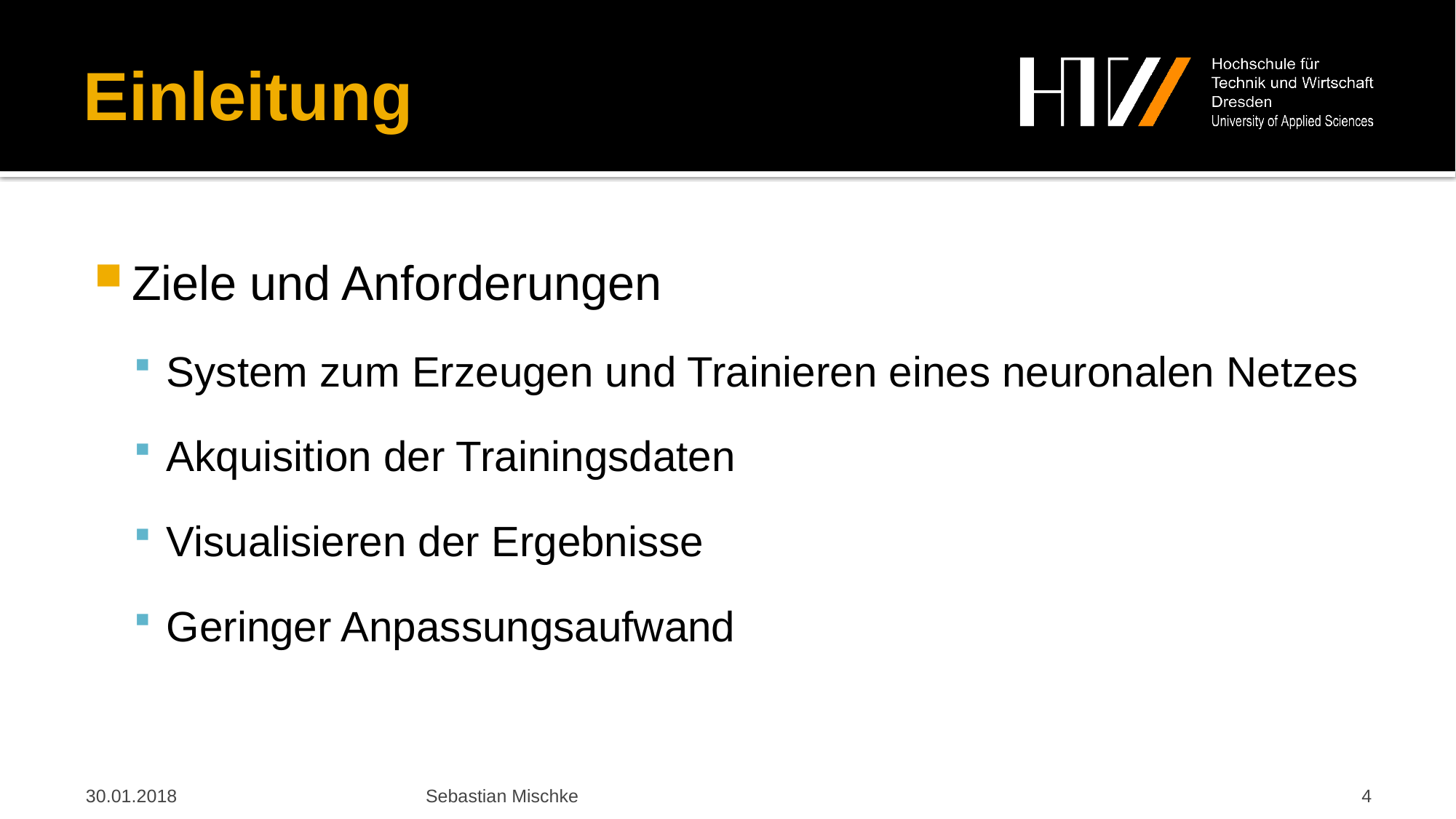

# Einleitung
Ziele und Anforderungen
System zum Erzeugen und Trainieren eines neuronalen Netzes
Akquisition der Trainingsdaten
Visualisieren der Ergebnisse
Geringer Anpassungsaufwand
30.01.2018
Sebastian Mischke
4